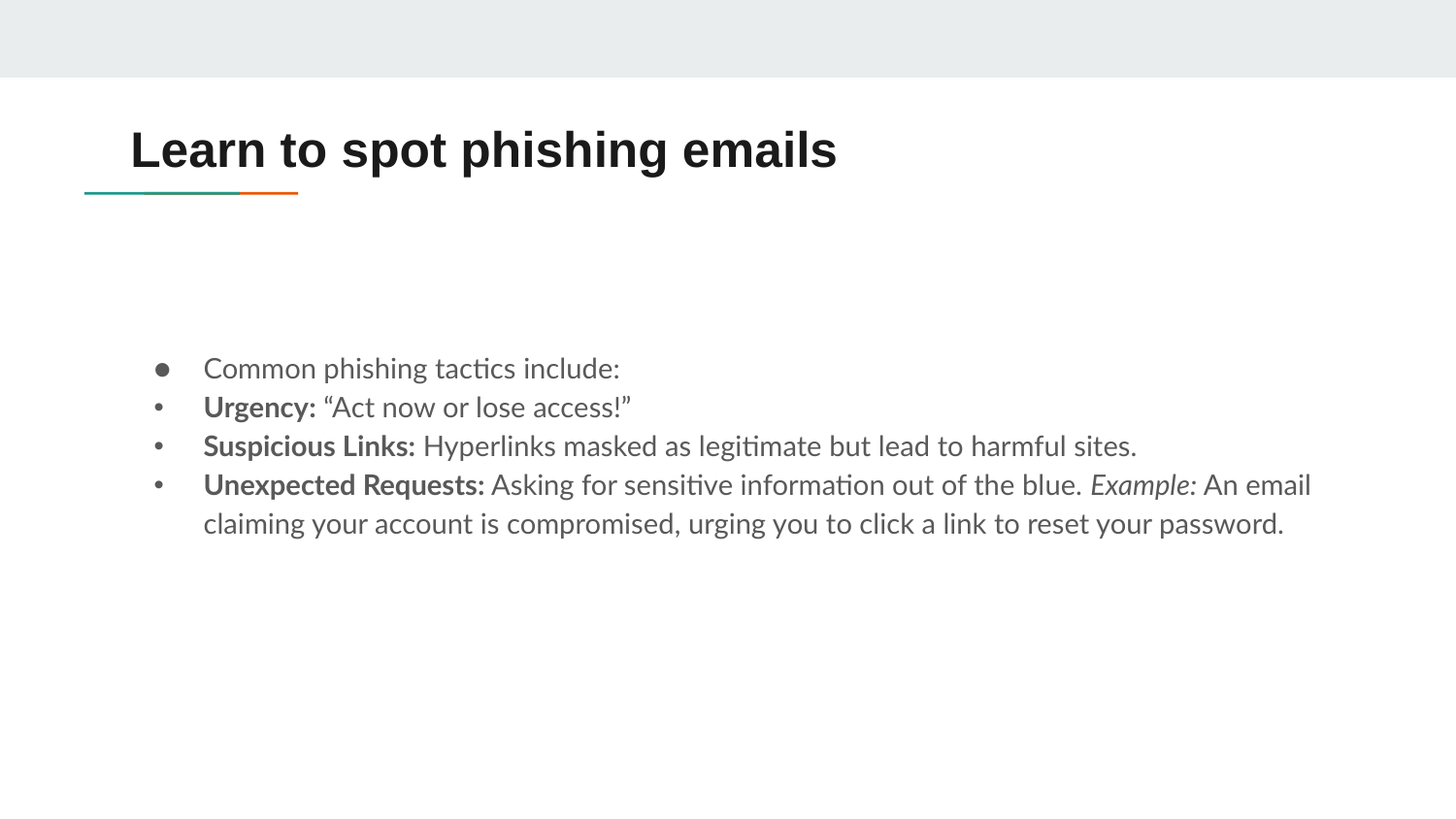

# Learn to spot phishing emails
Common phishing tactics include:
Urgency: “Act now or lose access!”
Suspicious Links: Hyperlinks masked as legitimate but lead to harmful sites.
Unexpected Requests: Asking for sensitive information out of the blue. Example: An email claiming your account is compromised, urging you to click a link to reset your password.